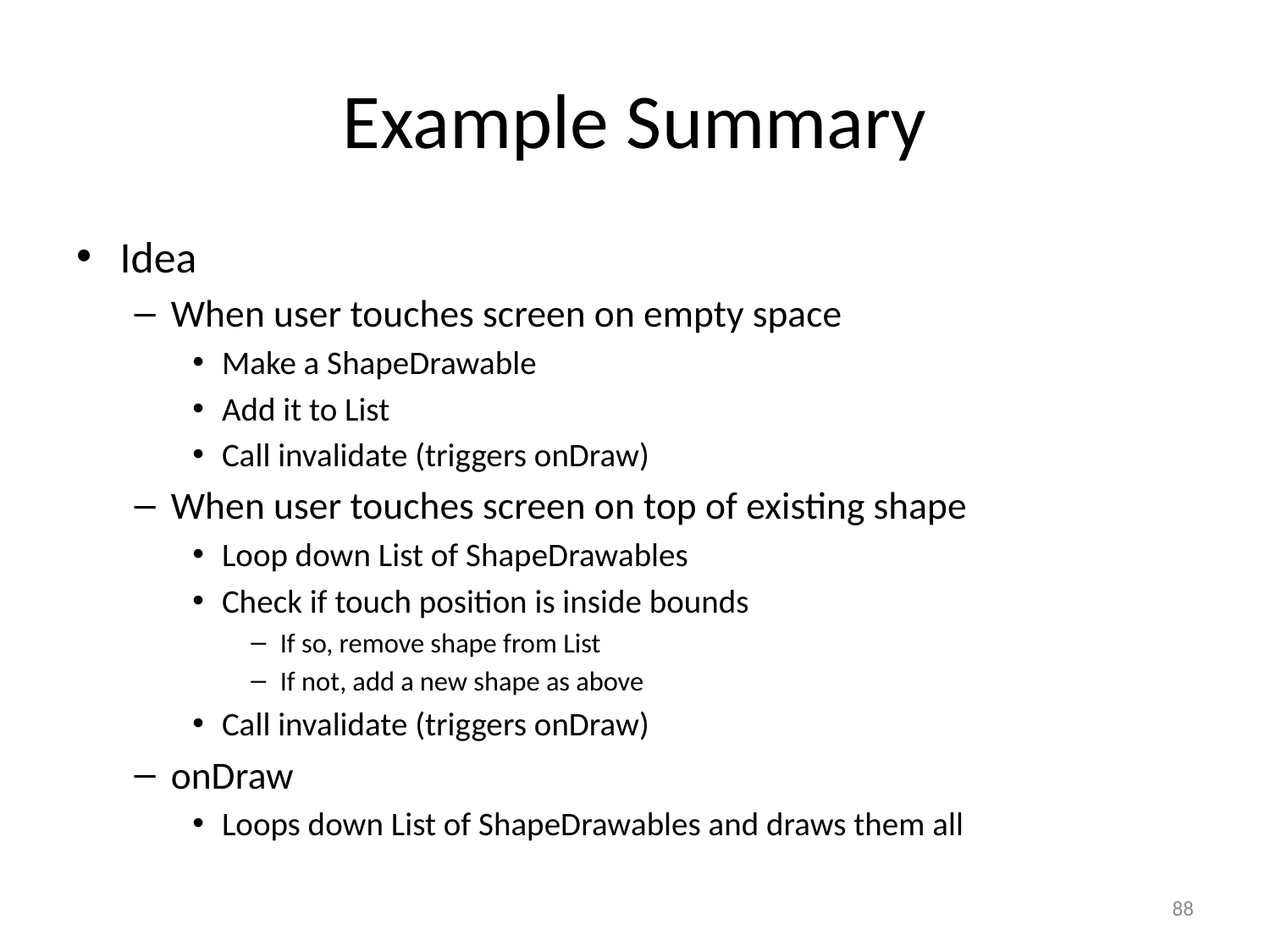

# Example Summary
Idea
When user touches screen on empty space
Make a ShapeDrawable
Add it to List
Call invalidate (triggers onDraw)
When user touches screen on top of existing shape
Loop down List of ShapeDrawables
Check if touch position is inside bounds
If so, remove shape from List
If not, add a new shape as above
Call invalidate (triggers onDraw)
onDraw
Loops down List of ShapeDrawables and draws them all
88